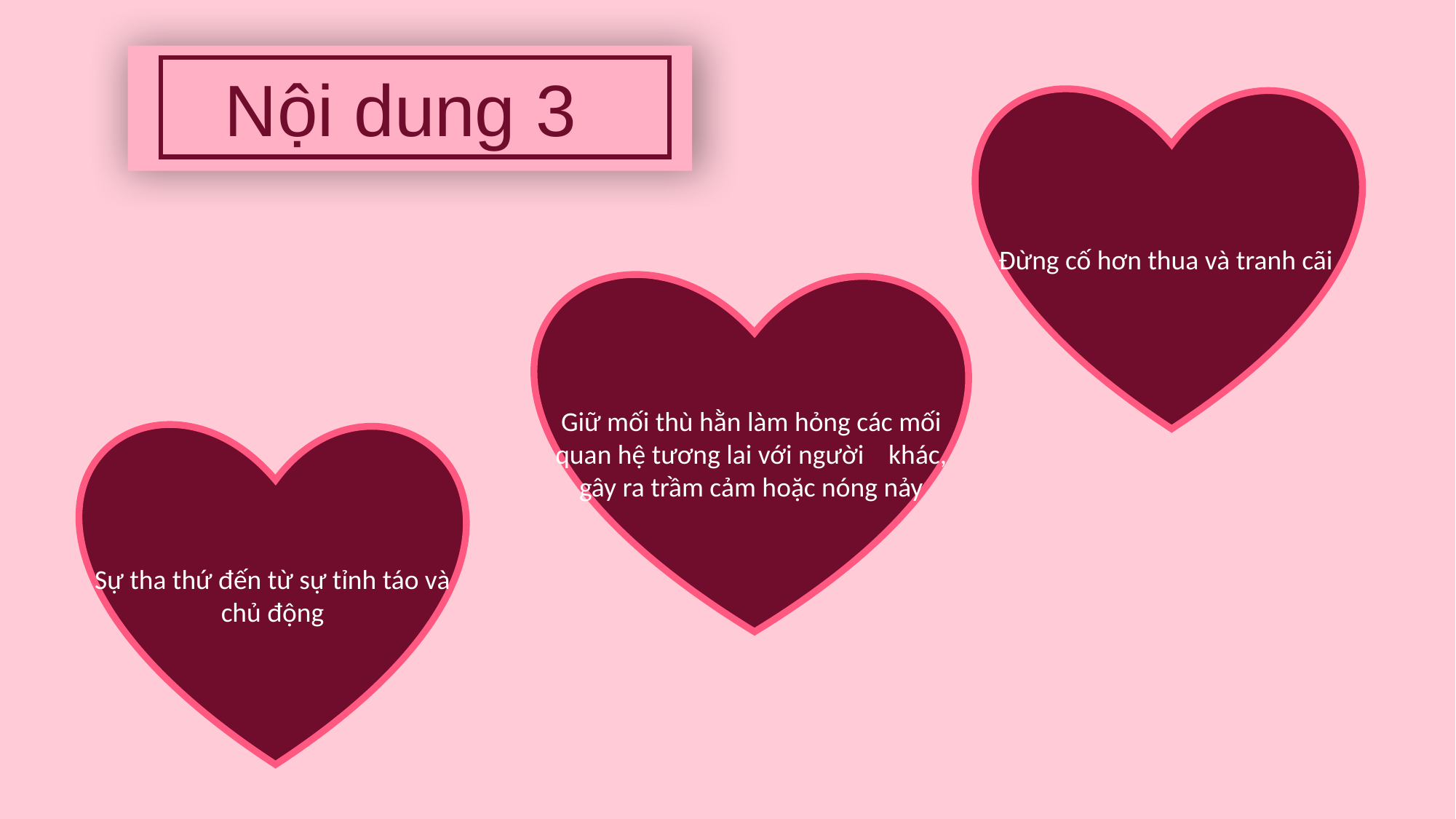

Nội dung 3
Đừng cố hơn thua và tranh cãi

Giữ mối thù hằn làm hỏng các mối quan hệ tương lai với người    khác, gây ra trầm cảm hoặc nóng nảy

Sự tha thứ đến từ sự tỉnh táo và chủ động